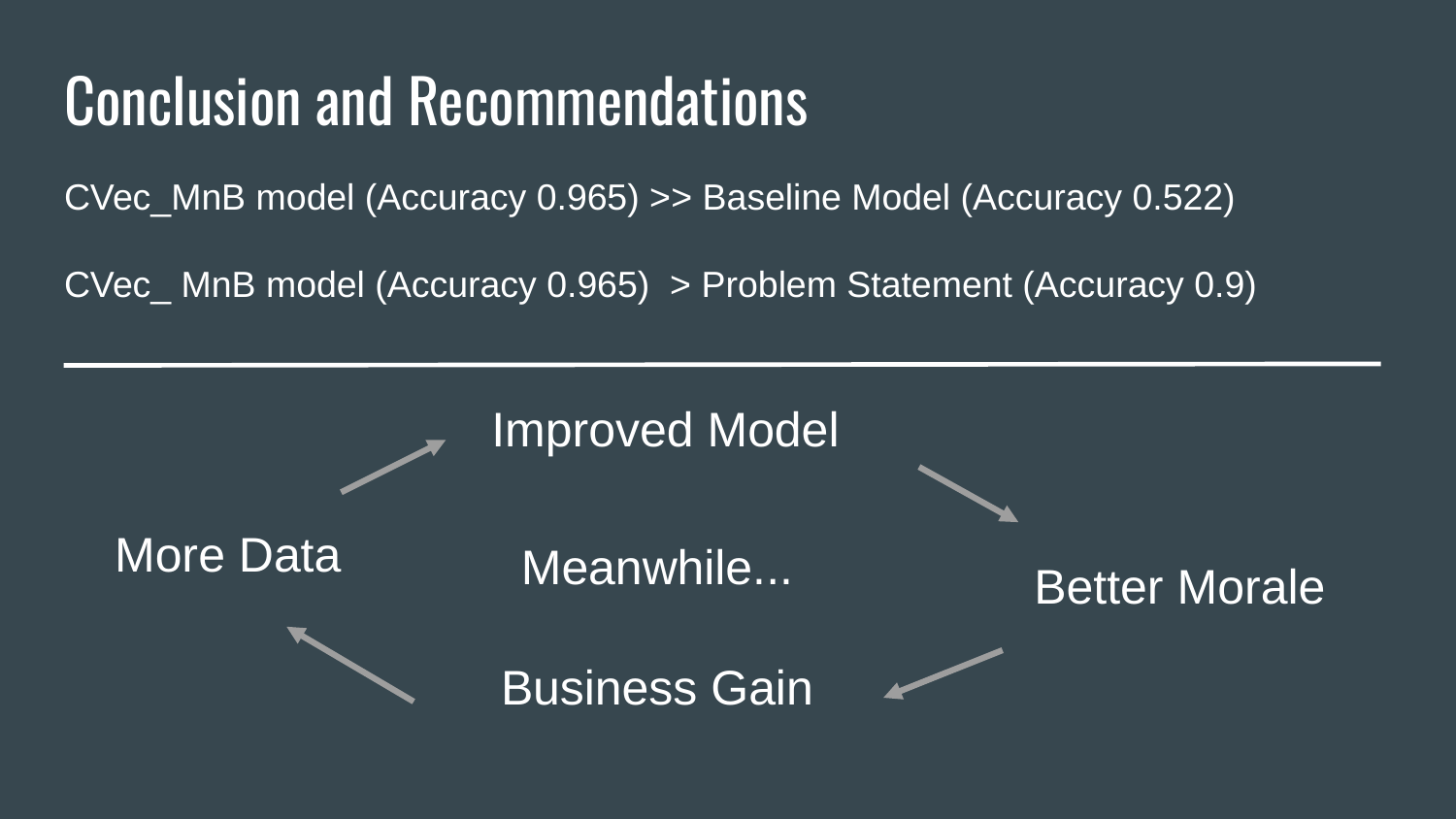

# Conclusion and Recommendations
CVec_MnB model (Accuracy 0.965) >> Baseline Model (Accuracy 0.522)

CVec_ MnB model (Accuracy 0.965)  > Problem Statement (Accuracy 0.9)

Improved Model
More Data
Meanwhile...
Better Morale
Business Gain